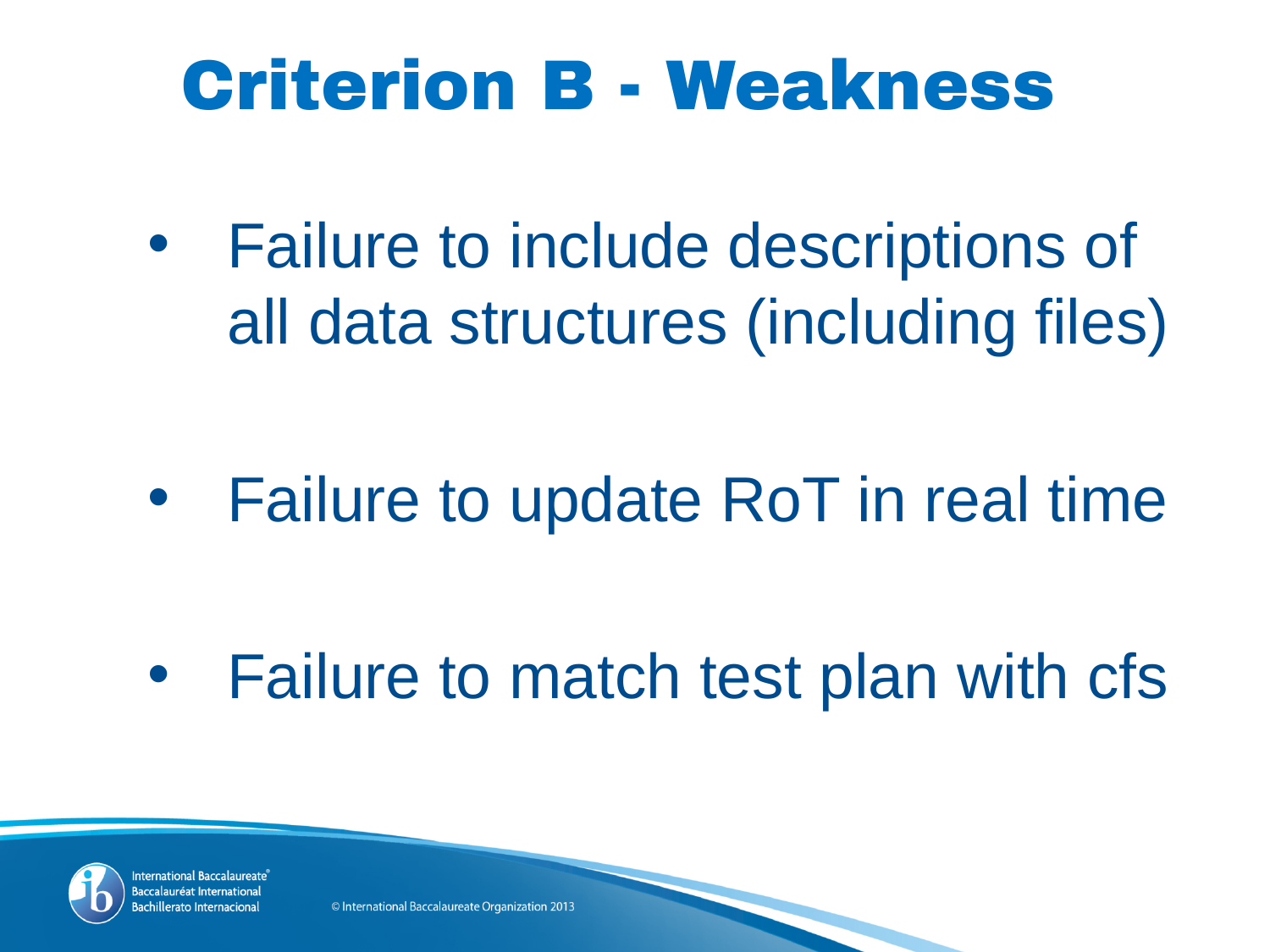

# Criterion B - Weakness
Failure to include descriptions of all data structures (including files)

Failure to update RoT in real time

Failure to match test plan with cfs